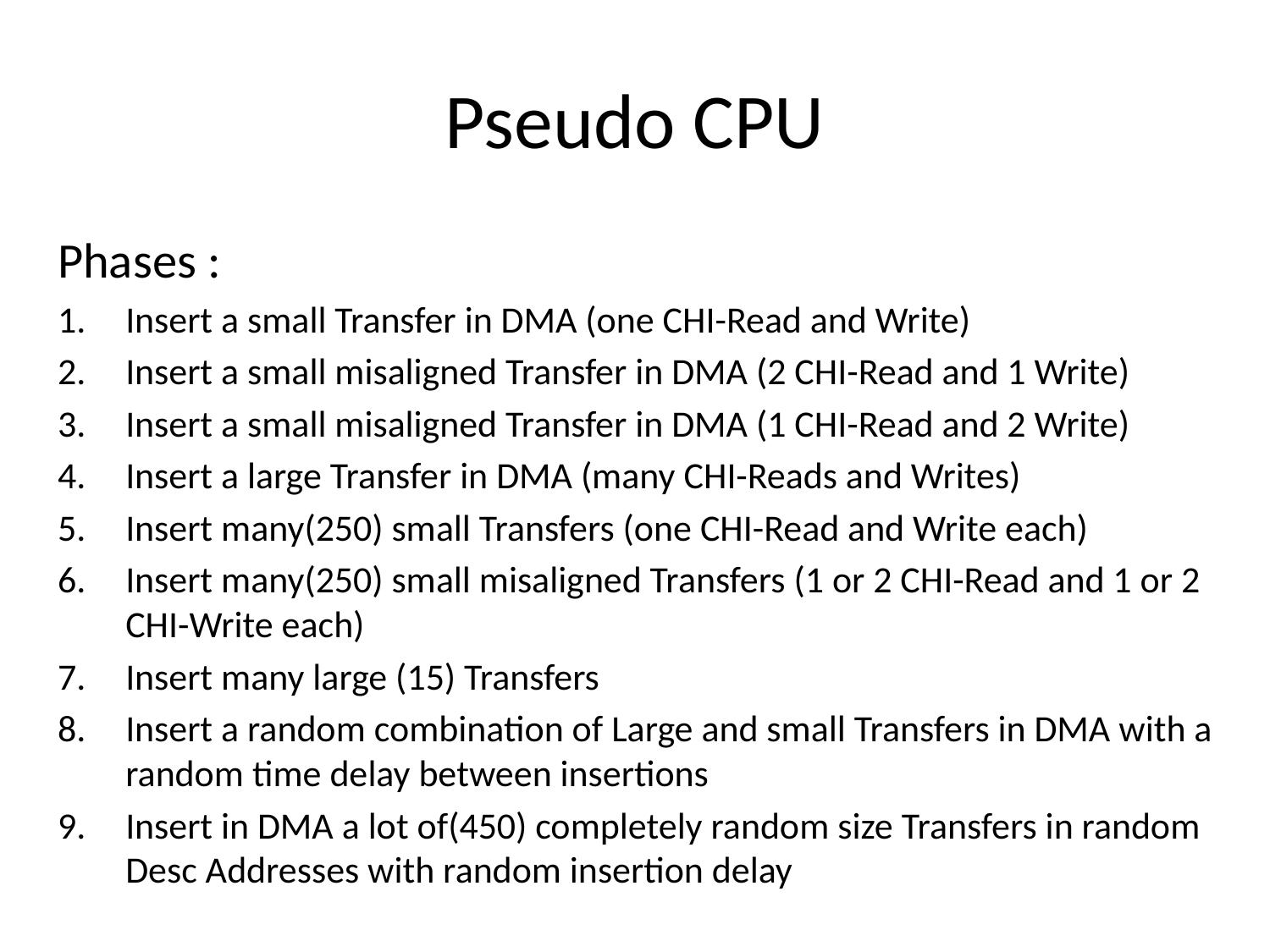

# Pseudo CPU
Phases :
Insert a small Transfer in DMA (one CHI-Read and Write)
Insert a small misaligned Transfer in DMA (2 CHI-Read and 1 Write)
Insert a small misaligned Transfer in DMA (1 CHI-Read and 2 Write)
Insert a large Transfer in DMA (many CHI-Reads and Writes)
Insert many(250) small Transfers (one CHI-Read and Write each)
Insert many(250) small misaligned Transfers (1 or 2 CHI-Read and 1 or 2 CHI-Write each)
Insert many large (15) Transfers
Insert a random combination of Large and small Transfers in DMA with a random time delay between insertions
Insert in DMA a lot of(450) completely random size Transfers in random Desc Addresses with random insertion delay